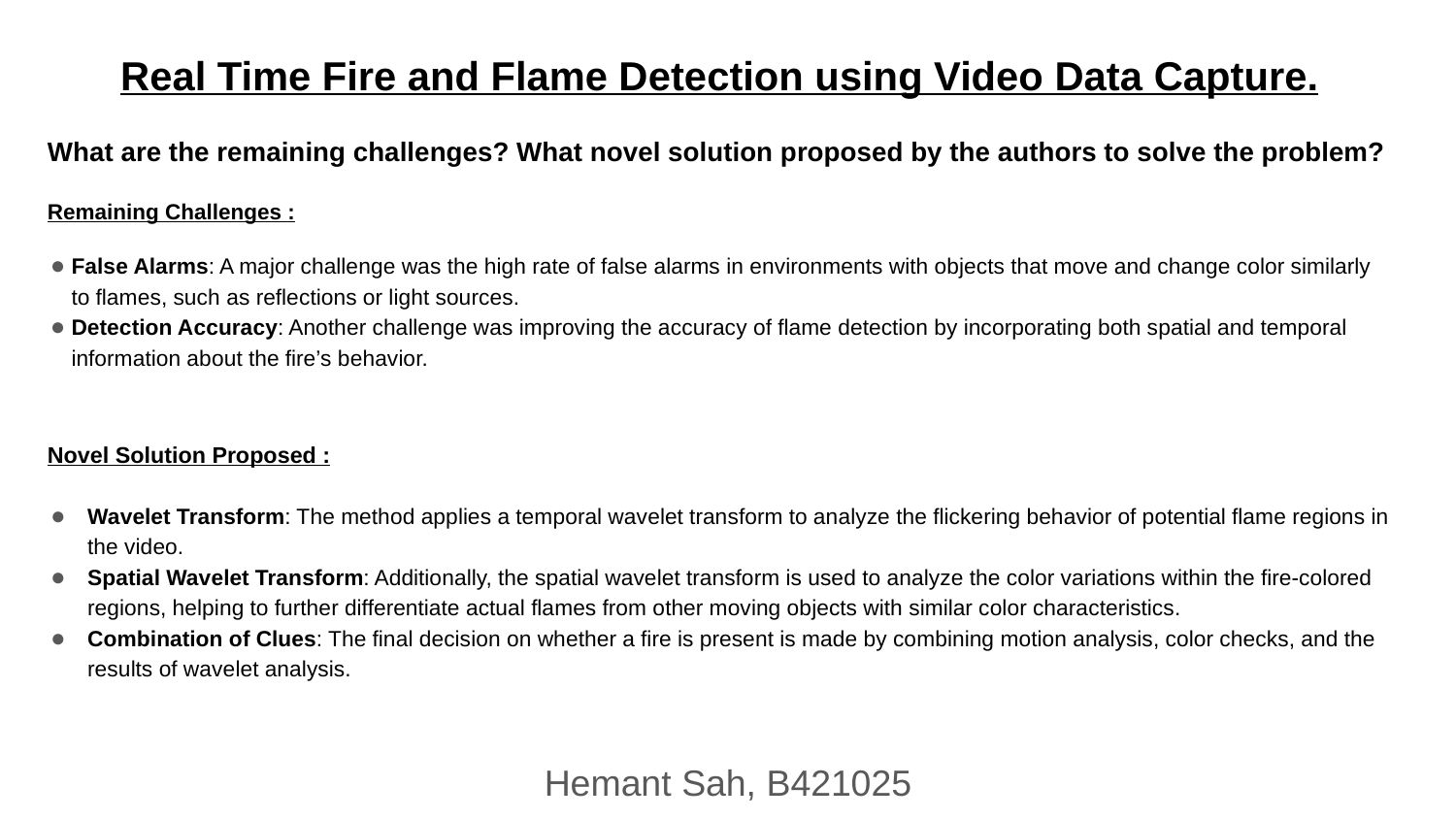

# Real Time Fire and Flame Detection using Video Data Capture.
What are the remaining challenges? What novel solution proposed by the authors to solve the problem?

Remaining Challenges :

False Alarms: A major challenge was the high rate of false alarms in environments with objects that move and change color similarly to flames, such as reflections or light sources.
Detection Accuracy: Another challenge was improving the accuracy of flame detection by incorporating both spatial and temporal information about the fire’s behavior.

Novel Solution Proposed :

Wavelet Transform: The method applies a temporal wavelet transform to analyze the flickering behavior of potential flame regions in the video.
Spatial Wavelet Transform: Additionally, the spatial wavelet transform is used to analyze the color variations within the fire-colored regions, helping to further differentiate actual flames from other moving objects with similar color characteristics.
Combination of Clues: The final decision on whether a fire is present is made by combining motion analysis, color checks, and the results of wavelet analysis.

Hemant Sah, B421025